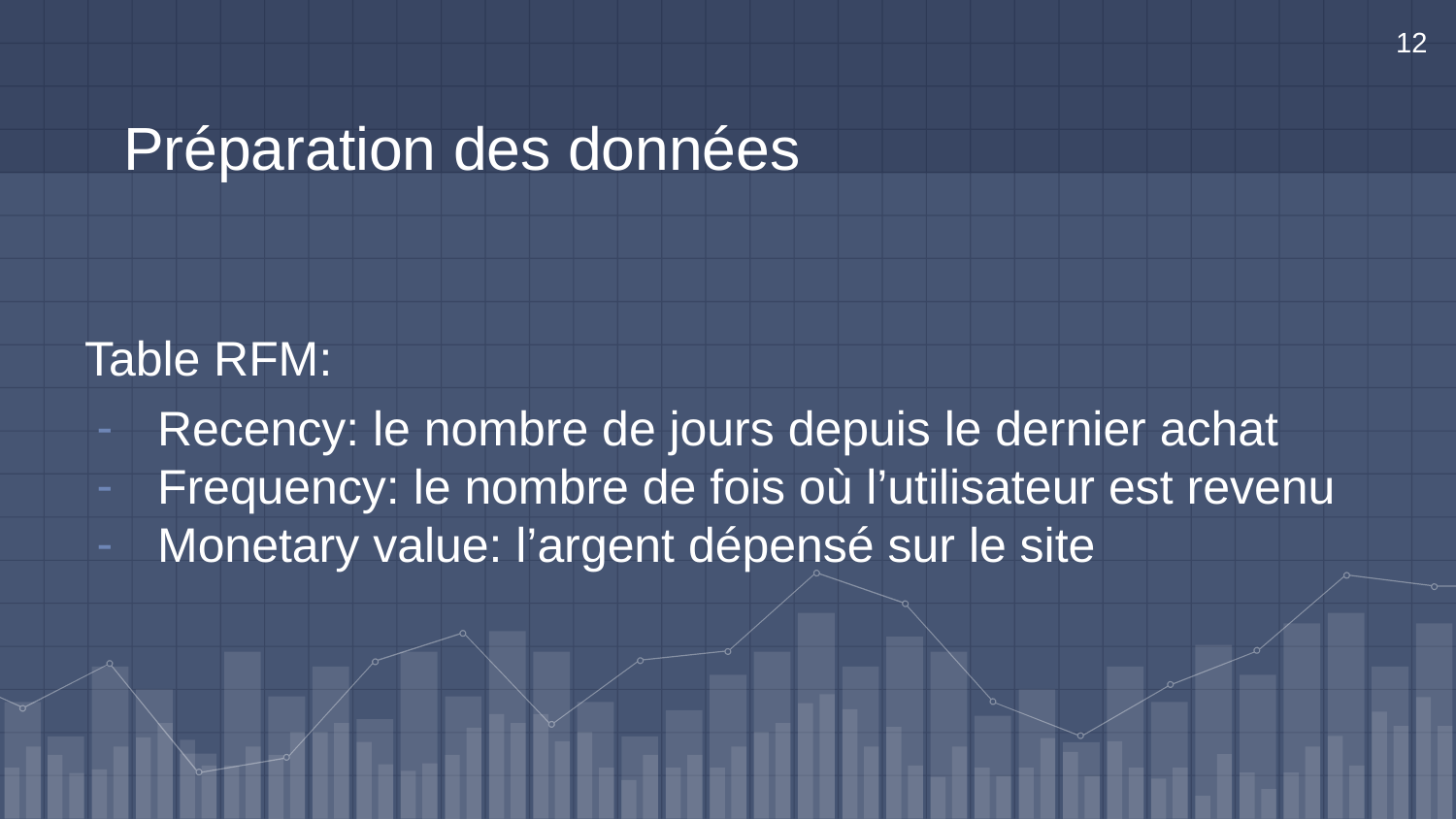

12
# Préparation des données
Table RFM:
Recency: le nombre de jours depuis le dernier achat
Frequency: le nombre de fois où l’utilisateur est revenu
Monetary value: l’argent dépensé sur le site